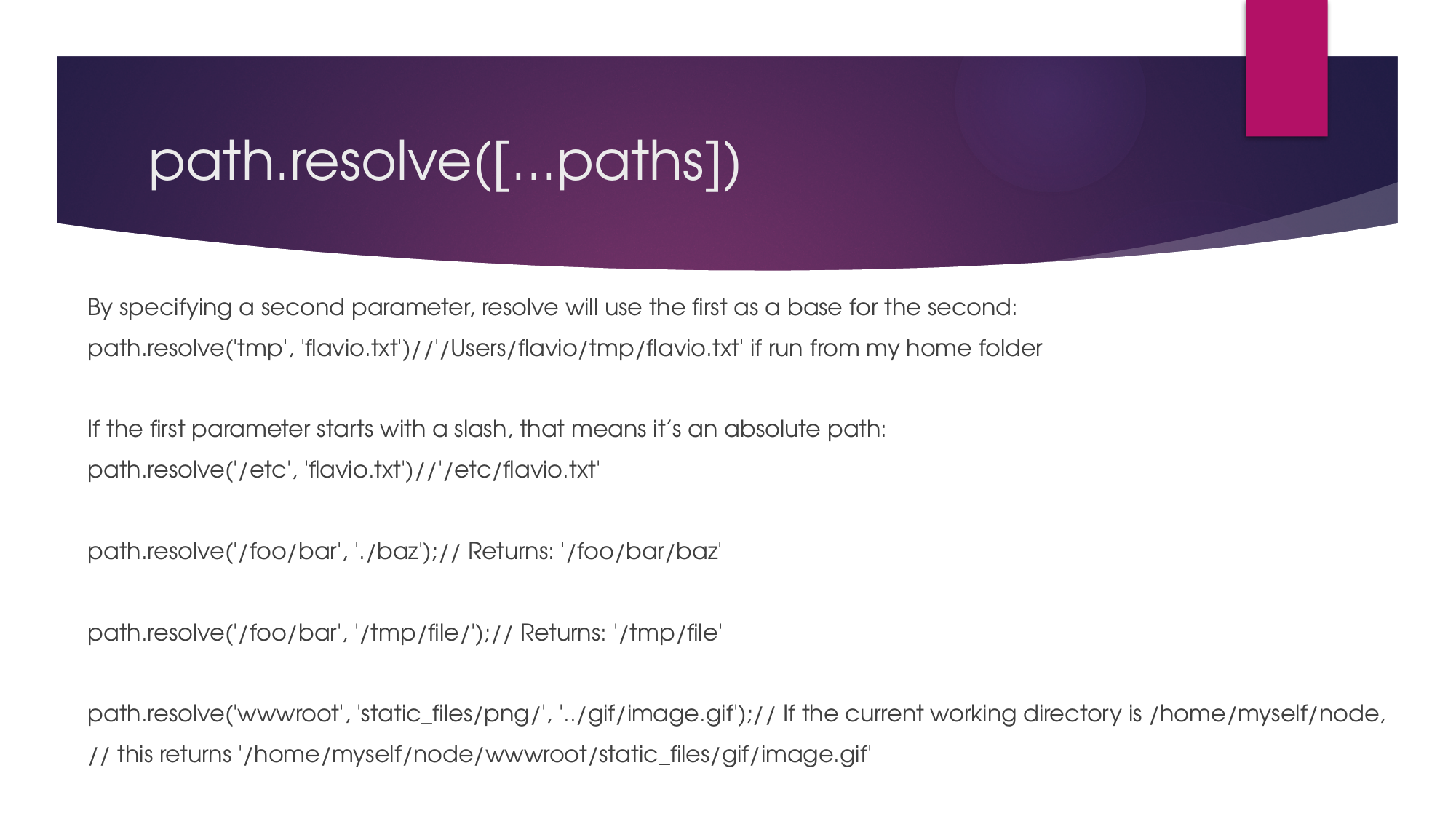

# path.resolve([...paths])

By specifying a second parameter, resolve will use the first as a base for the second:
path.resolve('tmp', 'flavio.txt')//'/Users/flavio/tmp/flavio.txt' if run from my home folder

If the first parameter starts with a slash, that means it’s an absolute path:
path.resolve('/etc', 'flavio.txt')//'/etc/flavio.txt'

path.resolve('/foo/bar', './baz');// Returns: '/foo/bar/baz'

path.resolve('/foo/bar', '/tmp/file/');// Returns: '/tmp/file'

path.resolve('wwwroot', 'static_files/png/', '../gif/image.gif');// If the current working directory is /home/myself/node,
// this returns '/home/myself/node/wwwroot/static_files/gif/image.gif'